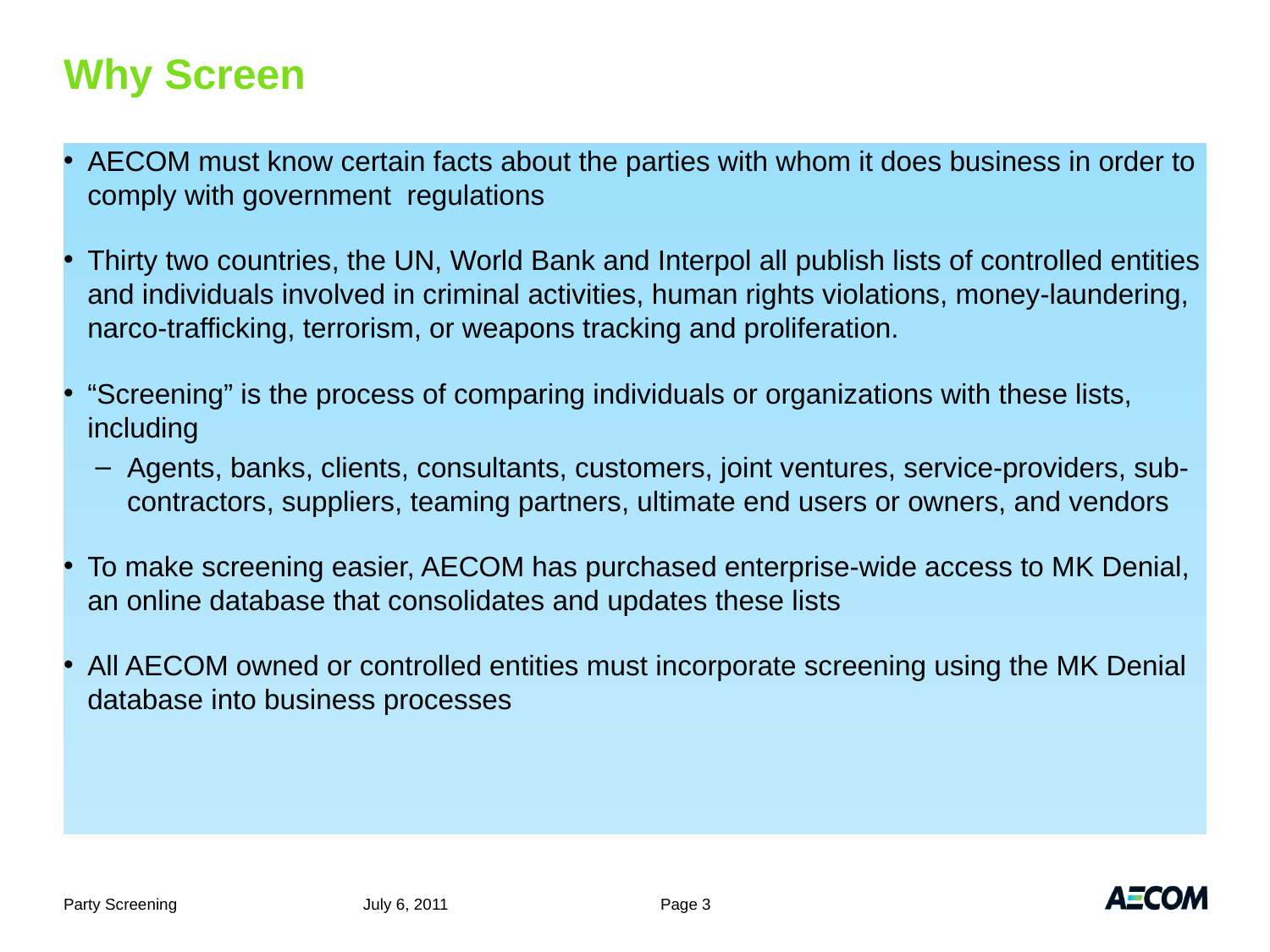

# Why Screen
AECOM must know certain facts about the parties with whom it does business in order to comply with government  regulations
Thirty two countries, the UN, World Bank and Interpol all publish lists of controlled entities and individuals involved in criminal activities, human rights violations, money-laundering, narco-trafficking, terrorism, or weapons tracking and proliferation.
“Screening” is the process of comparing individuals or organizations with these lists, including
Agents, banks, clients, consultants, customers, joint ventures, service-providers, sub-contractors, suppliers, teaming partners, ultimate end users or owners, and vendors
To make screening easier, AECOM has purchased enterprise-wide access to MK Denial, an online database that consolidates and updates these lists
All AECOM owned or controlled entities must incorporate screening using the MK Denial database into business processes

Party Screening
July 6, 2011
Page 3